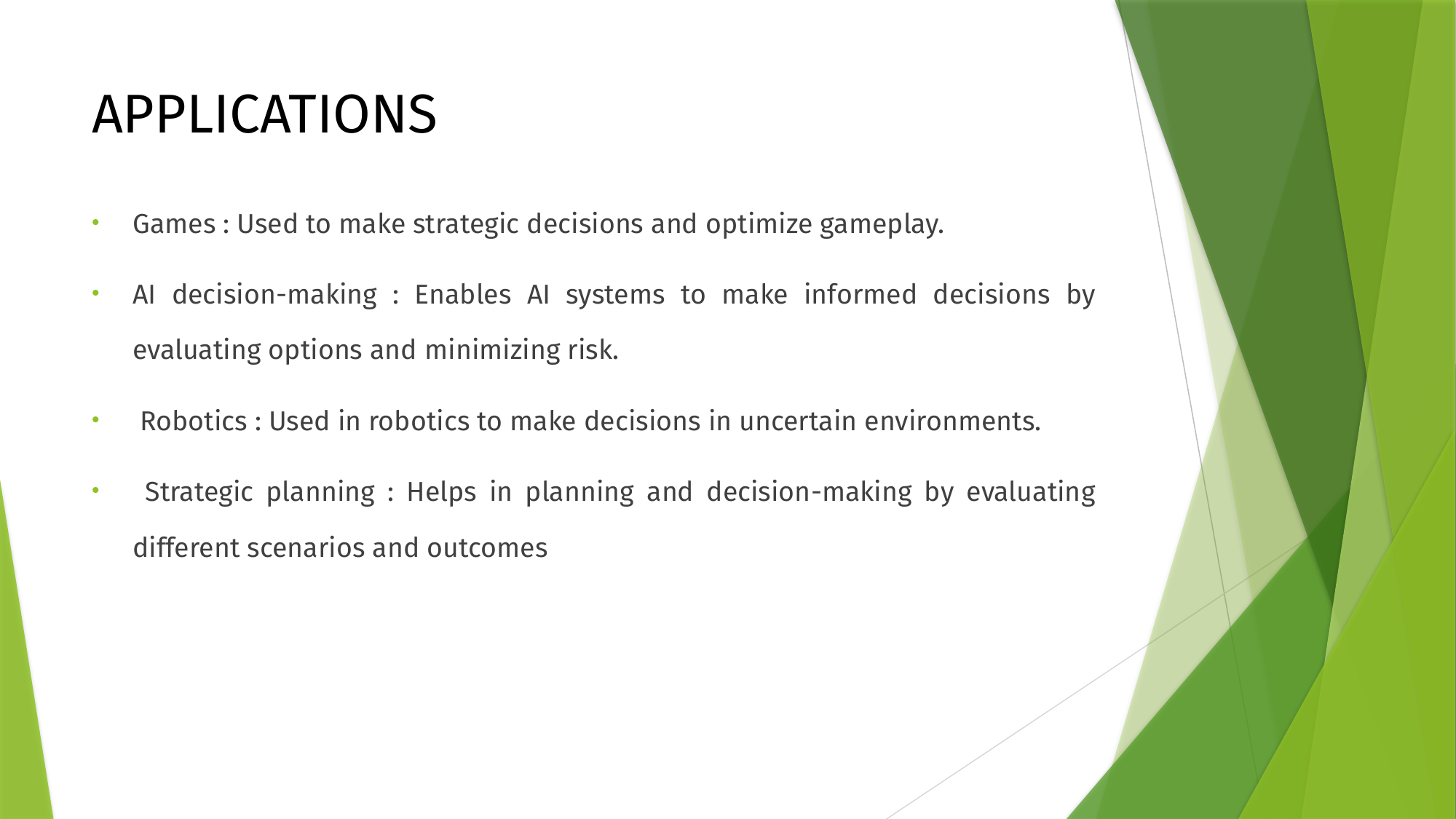

# APPLICATIONS
Games : Used to make strategic decisions and optimize gameplay.
AI decision-making : Enables AI systems to make informed decisions by evaluating options and minimizing risk.
 Robotics : Used in robotics to make decisions in uncertain environments.
 Strategic planning : Helps in planning and decision-making by evaluating different scenarios and outcomes